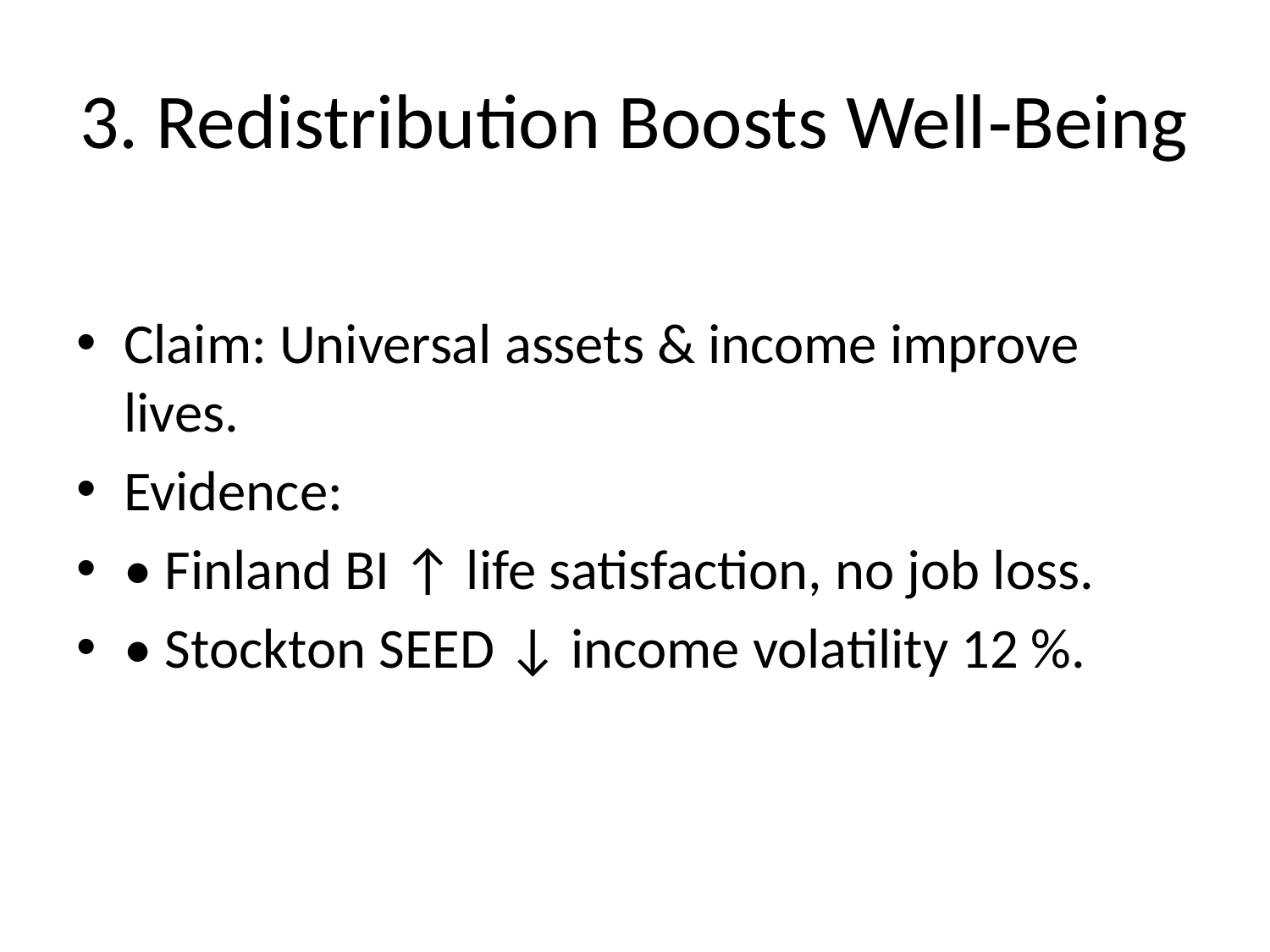

# 3. Redistribution Boosts Well‑Being

Claim: Universal assets & income improve lives.
Evidence:
• Finland BI ↑ life satisfaction, no job loss.
• Stockton SEED ↓ income volatility 12 %.